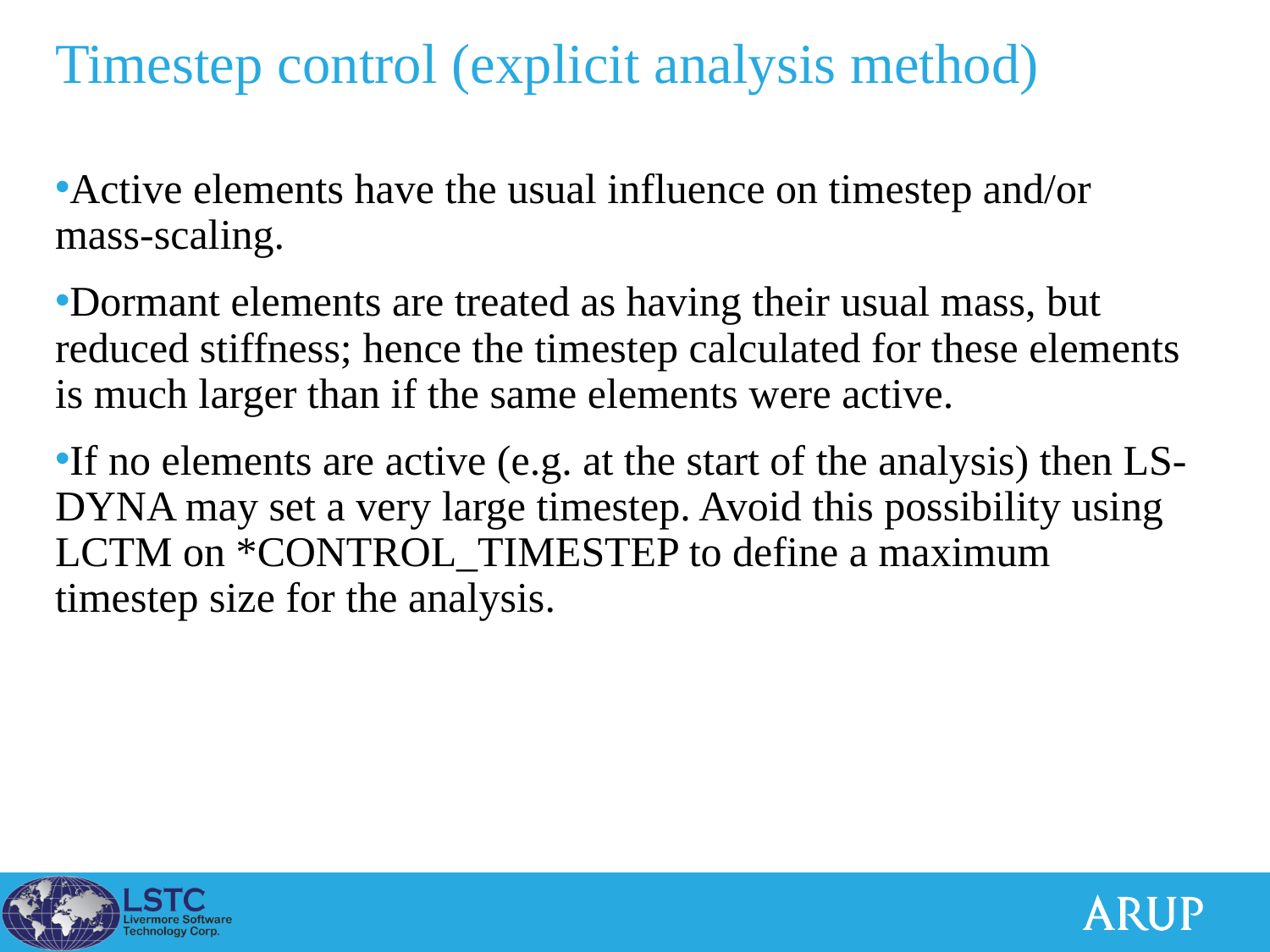

# Timestep control (explicit analysis method)
Active elements have the usual influence on timestep and/or mass-scaling.
Dormant elements are treated as having their usual mass, but reduced stiffness; hence the timestep calculated for these elements is much larger than if the same elements were active.
If no elements are active (e.g. at the start of the analysis) then LS-DYNA may set a very large timestep. Avoid this possibility using LCTM on *CONTROL_TIMESTEP to define a maximum timestep size for the analysis.